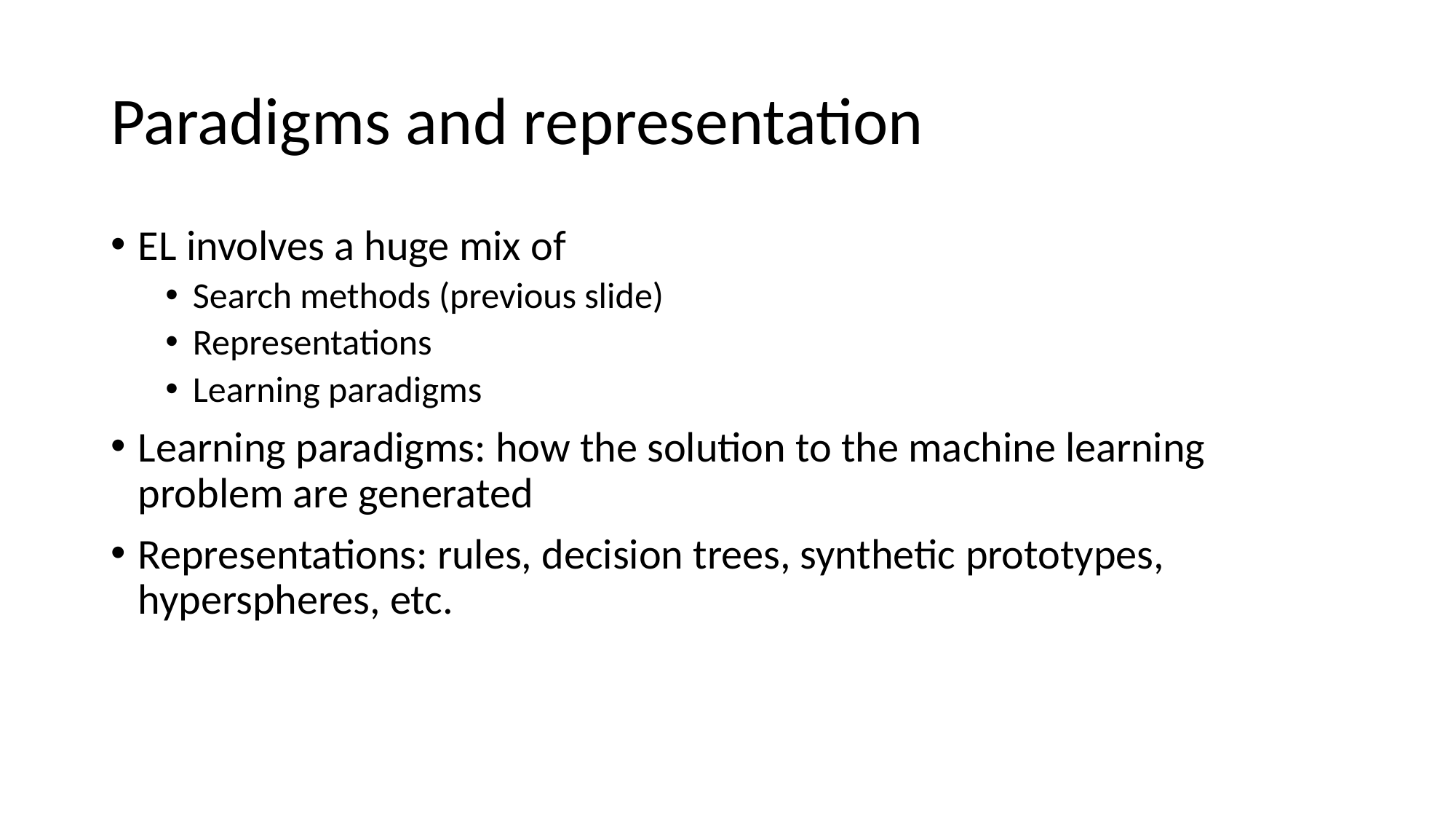

# Paradigms and representation
EL involves a huge mix of
Search methods (previous slide)
Representations
Learning paradigms
Learning paradigms: how the solution to the machine learning problem are generated
Representations: rules, decision trees, synthetic prototypes, hyperspheres, etc.